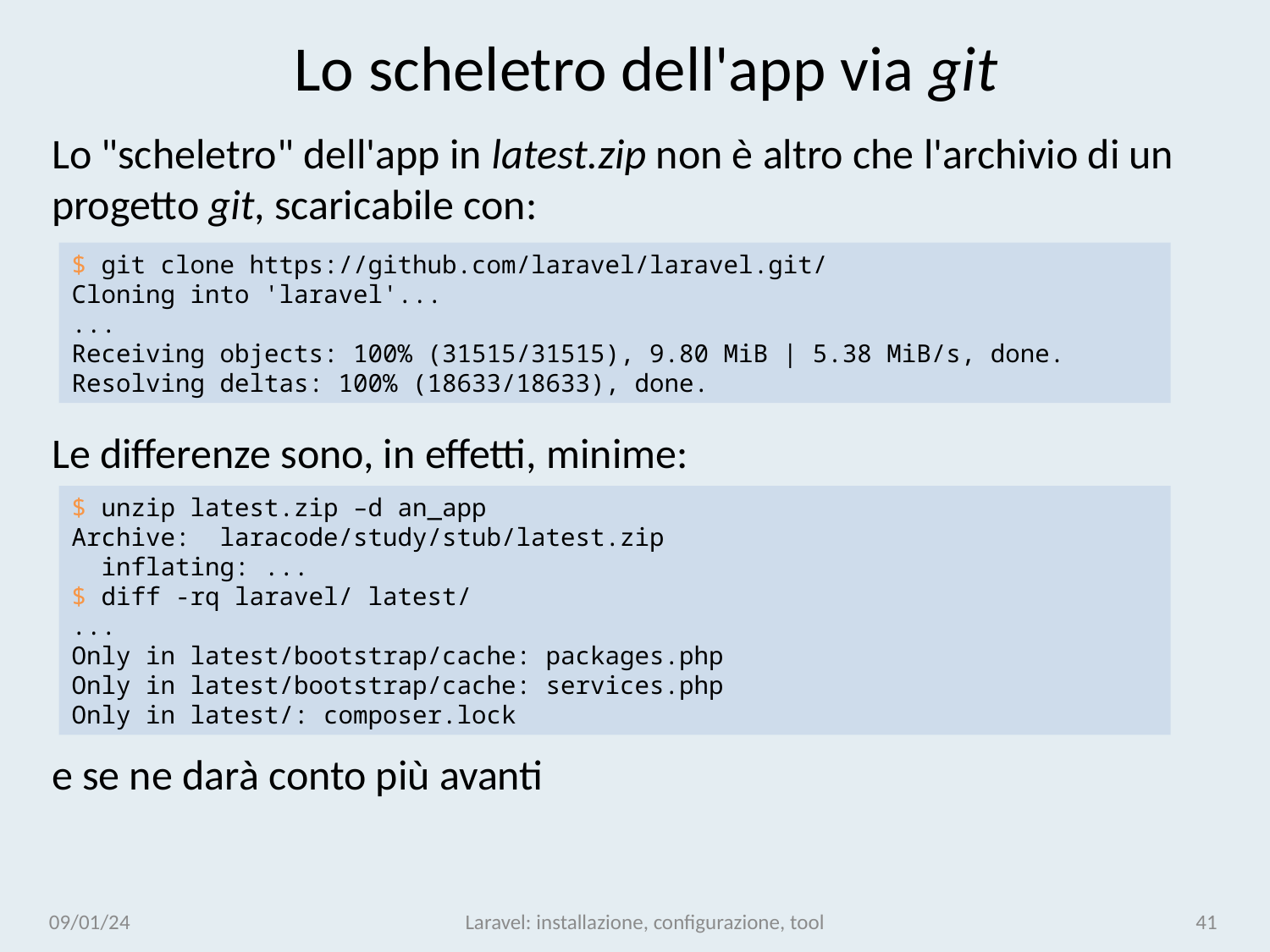

# Lo scheletro dell'app via git
Lo "scheletro" dell'app in latest.zip non è altro che l'archivio di un progetto git, scaricabile con:

$ git clone https://github.com/laravel/laravel.git/
Cloning into 'laravel'...
...
Receiving objects: 100% (31515/31515), 9.80 MiB | 5.38 MiB/s, done.
Resolving deltas: 100% (18633/18633), done.
Le differenze sono, in effetti, minime:

$ unzip latest.zip –d an_app
Archive:  laracode/study/stub/latest.zip
  inflating: ...
$ diff -rq laravel/ latest/
...
Only in latest/bootstrap/cache: packages.php
Only in latest/bootstrap/cache: services.php
Only in latest/: composer.lock
e se ne darà conto più avanti

09/01/24
Laravel: installazione, configurazione, tool
41